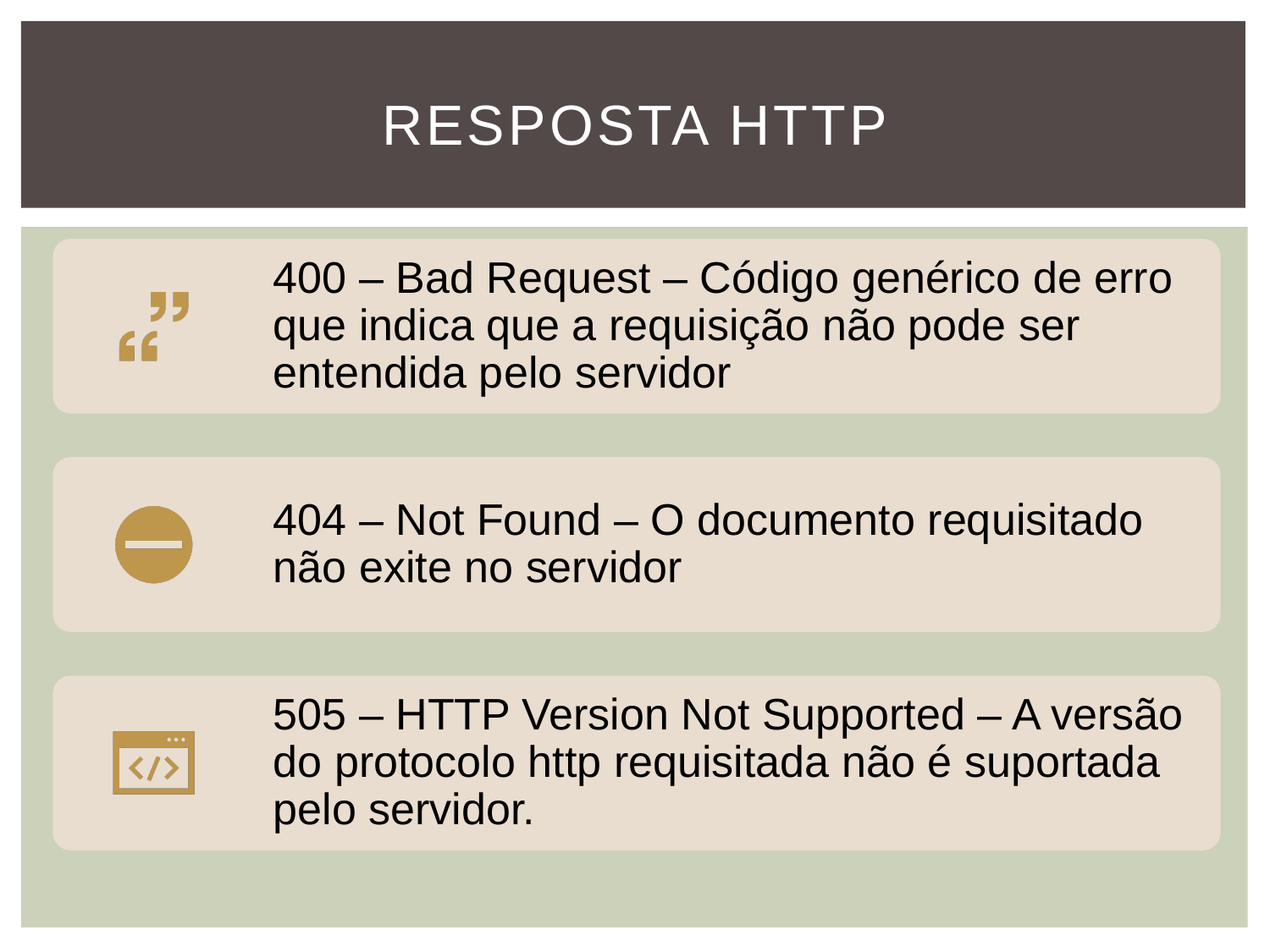

# RESPOSTA HTTP
400 – Bad Request – Código genérico de erro que indica que a requisição não pode ser entendida pelo servidor
404 – Not Found – O documento requisitado não exite no servidor
505 – HTTP Version Not Supported – A versão do protocolo http requisitada não é suportada pelo servidor.